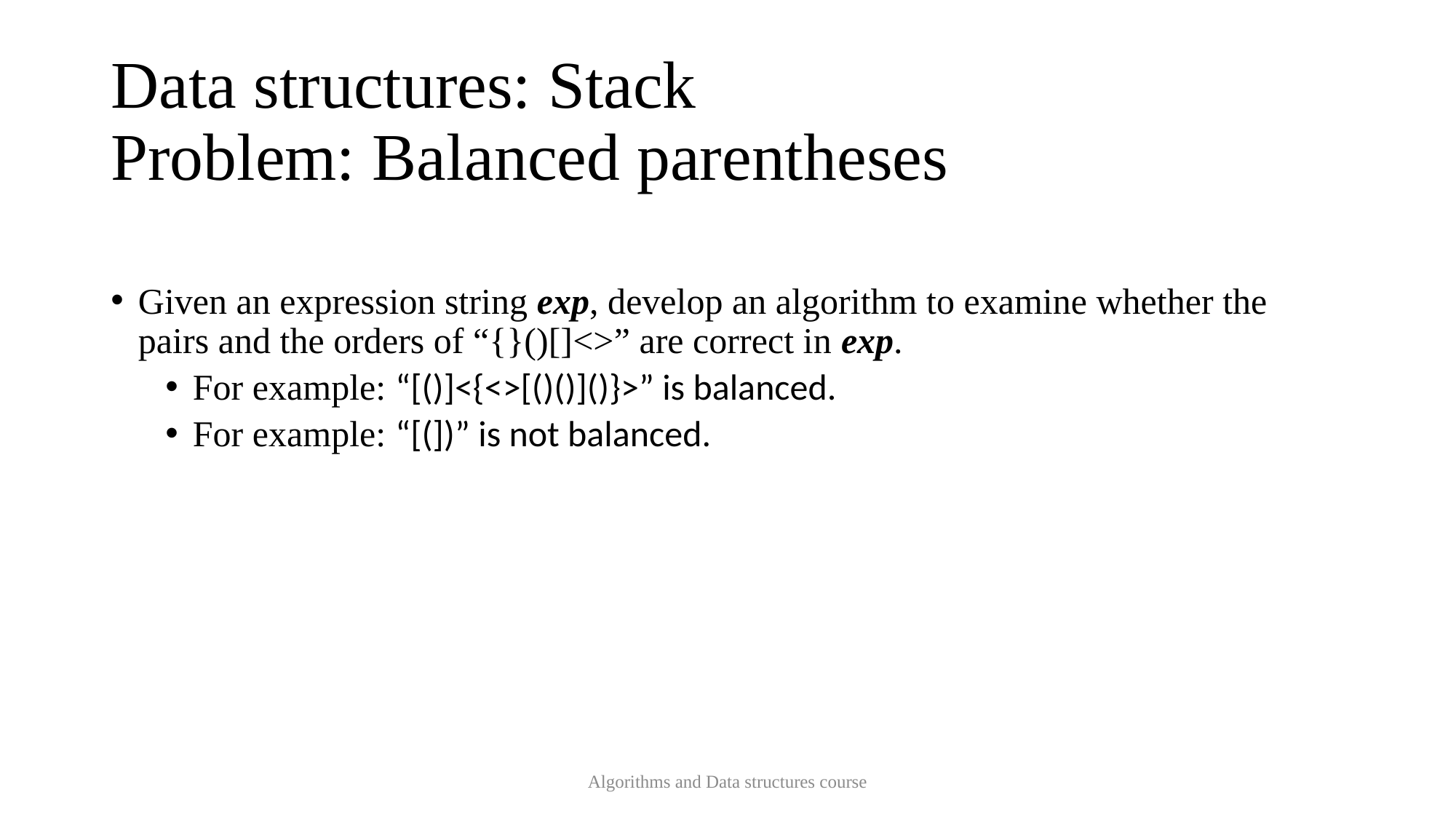

# Data structures: Stack Problem: Balanced parentheses

Given an expression string exp, develop an algorithm to examine whether the pairs and the orders of “{}()[]<>” are correct in exp.
For example: “[()]<{<>[()()]()}>” is balanced.
For example: “[(])” is not balanced.

Algorithms and Data structures course